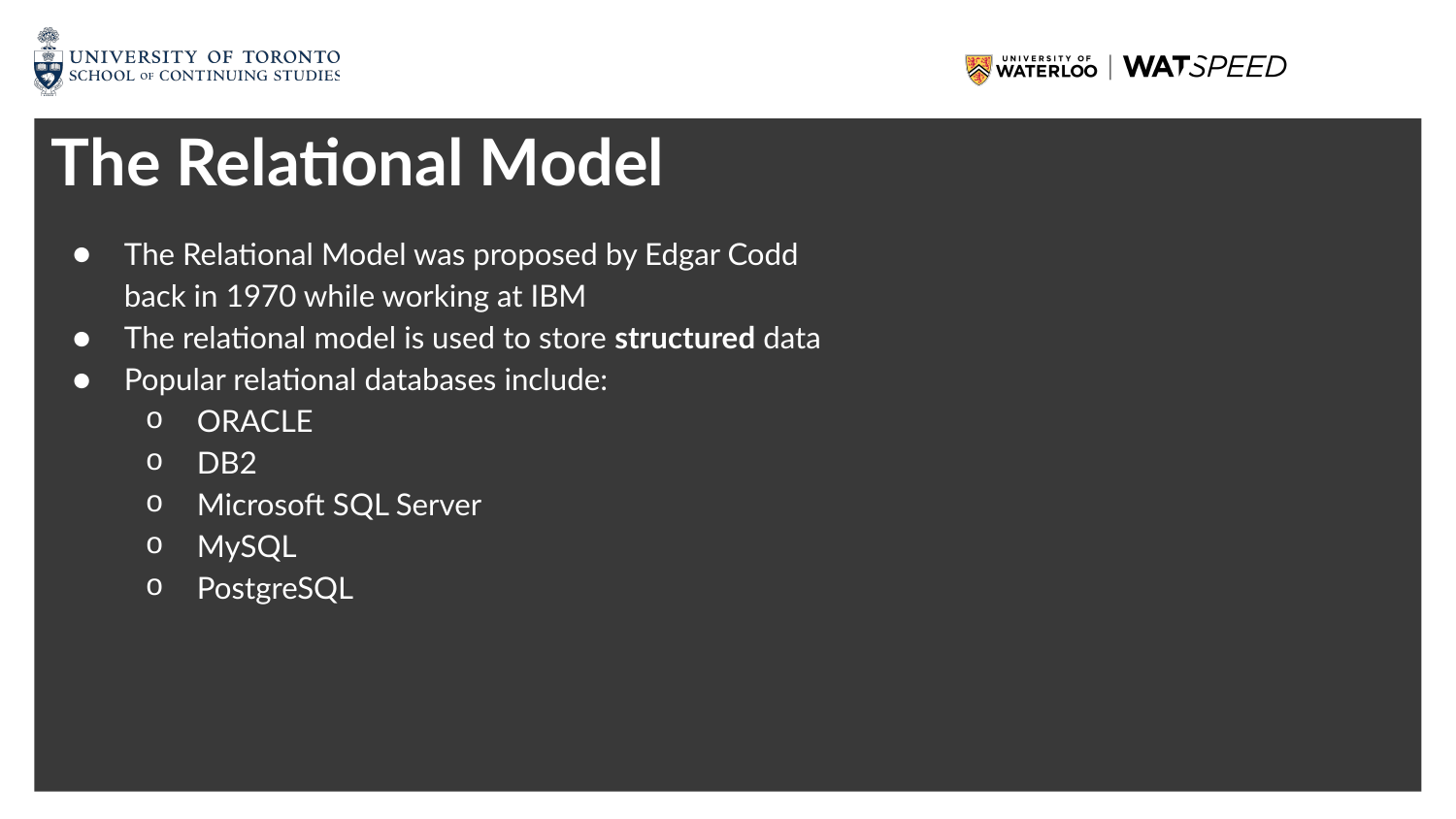

# The Relational Model
The Relational Model was proposed by Edgar Codd back in 1970 while working at IBM
The relational model is used to store structured data
Popular relational databases include:
ORACLE
DB2
Microsoft SQL Server
MySQL
PostgreSQL